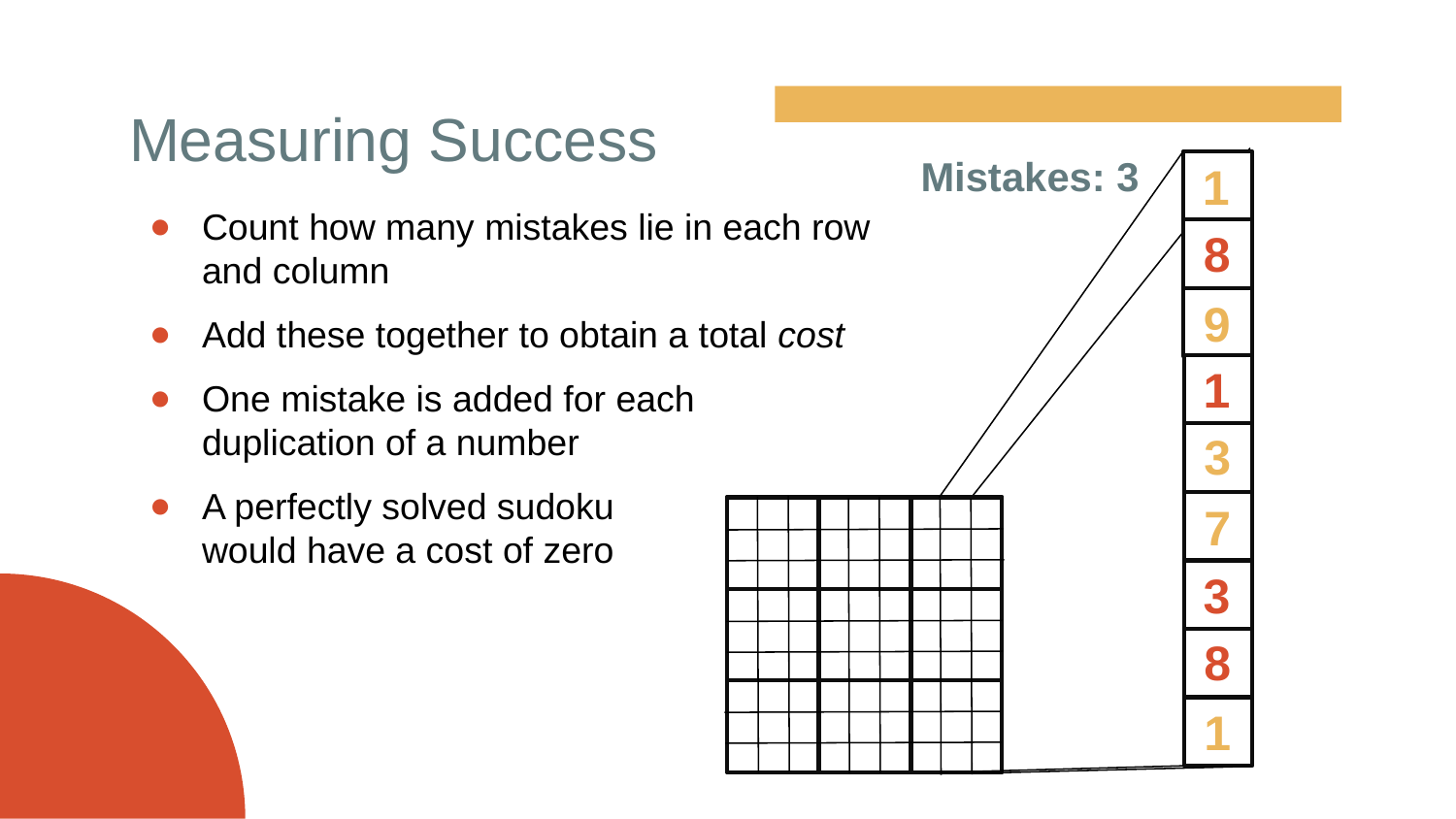

# Measuring Success
Mistakes: 3
1

Count how many mistakes lie in each row and column
Add these together to obtain a total cost
One mistake is added for each duplication of a number
A perfectly solved sudoku
would have a cost of zero
8

9

1

3

7

3

8

1